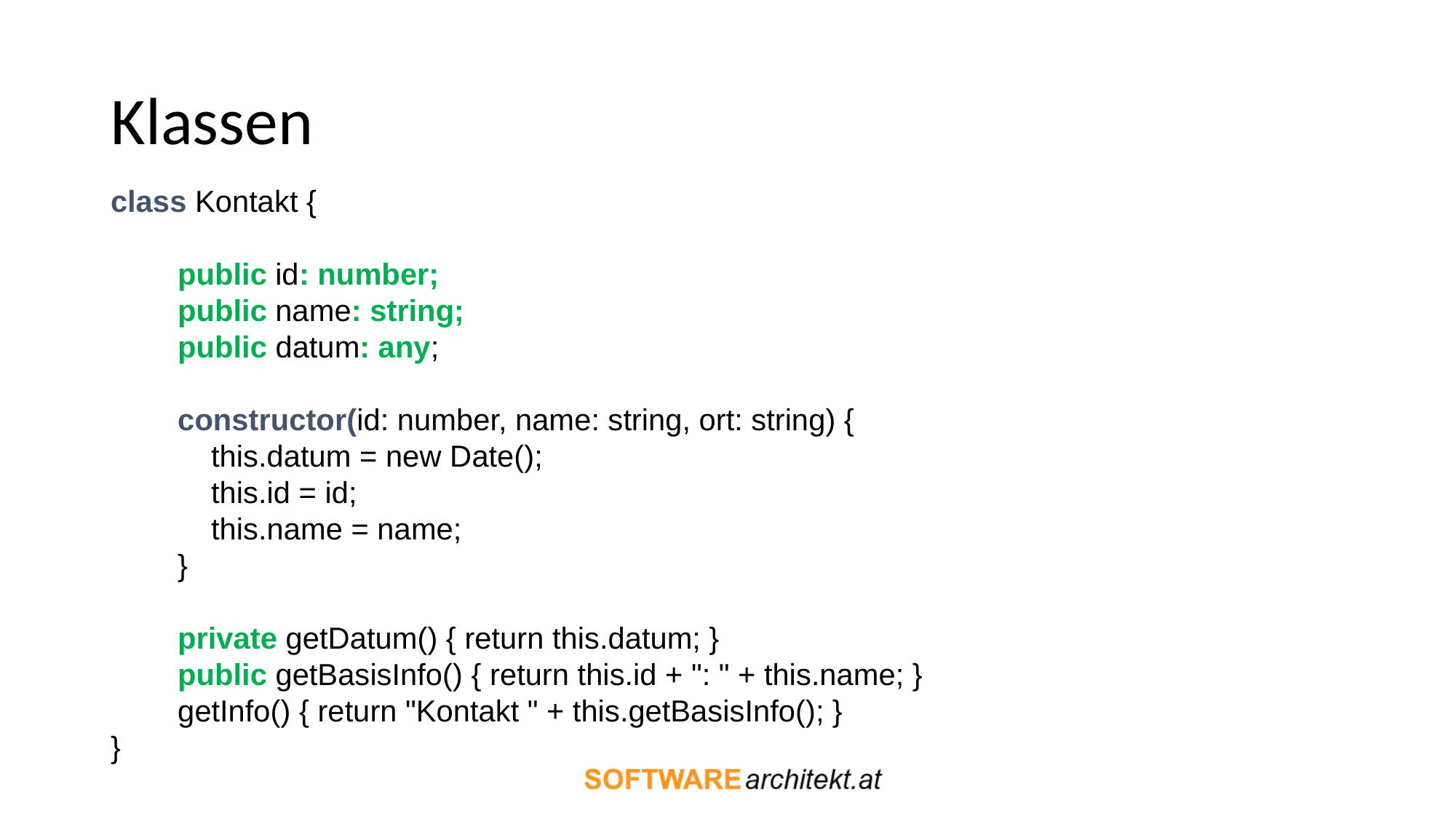

# Klassen
class Kontakt {

        public id: number;
        public name: string;
        public datum: any;

        constructor(id: number, name: string, ort: string) {
            this.datum = new Date();
            this.id = id;
            this.name = name;
        }

        private getDatum() { return this.datum; }
        public getBasisInfo() { return this.id + ": " + this.name; }
        getInfo() { return "Kontakt " + this.getBasisInfo(); }
}